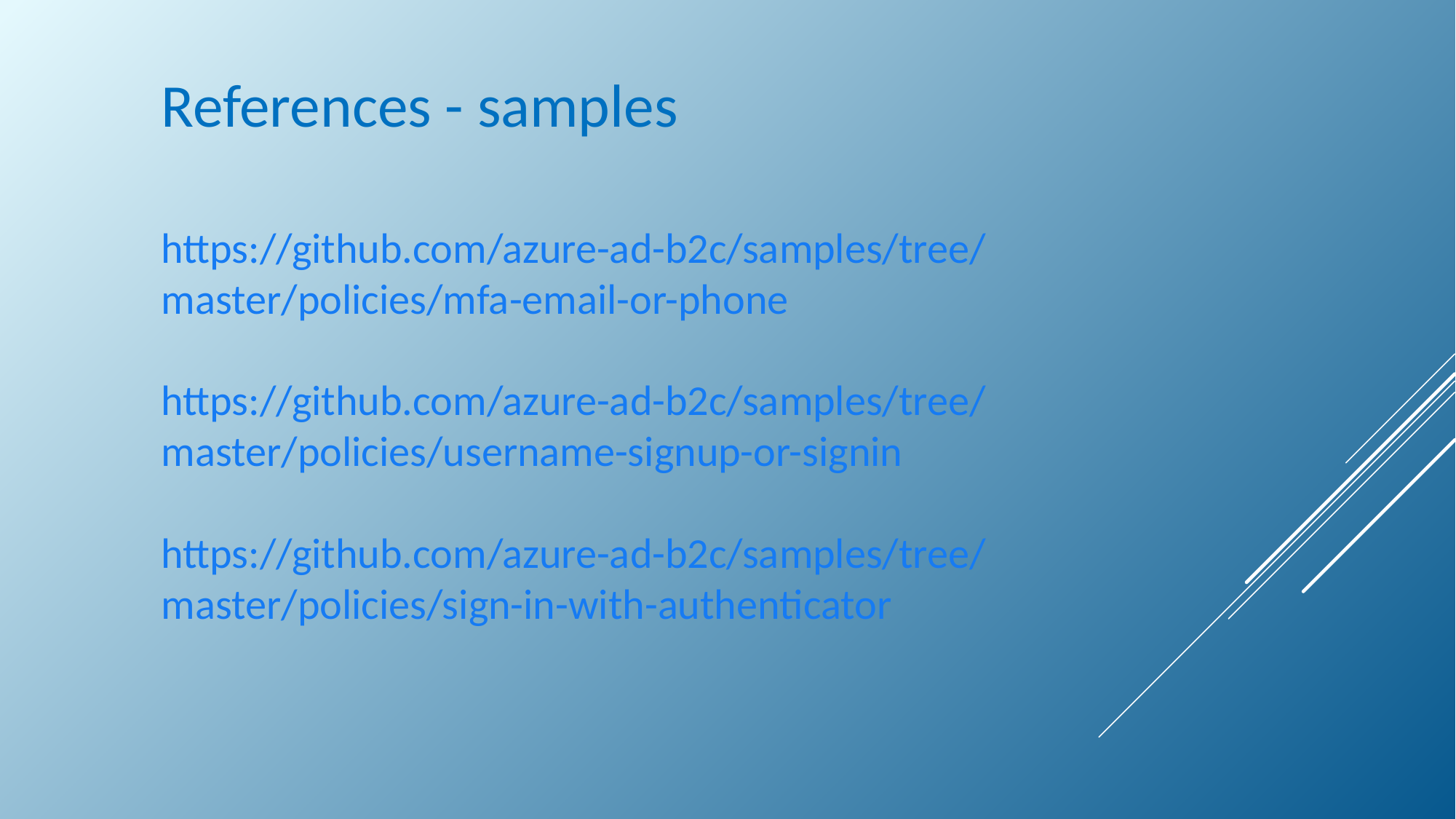

# References - samples

https://github.com/azure-ad-b2c/samples/tree/master/policies/mfa-email-or-phone

https://github.com/azure-ad-b2c/samples/tree/master/policies/username-signup-or-signin

https://github.com/azure-ad-b2c/samples/tree/master/policies/sign-in-with-authenticator